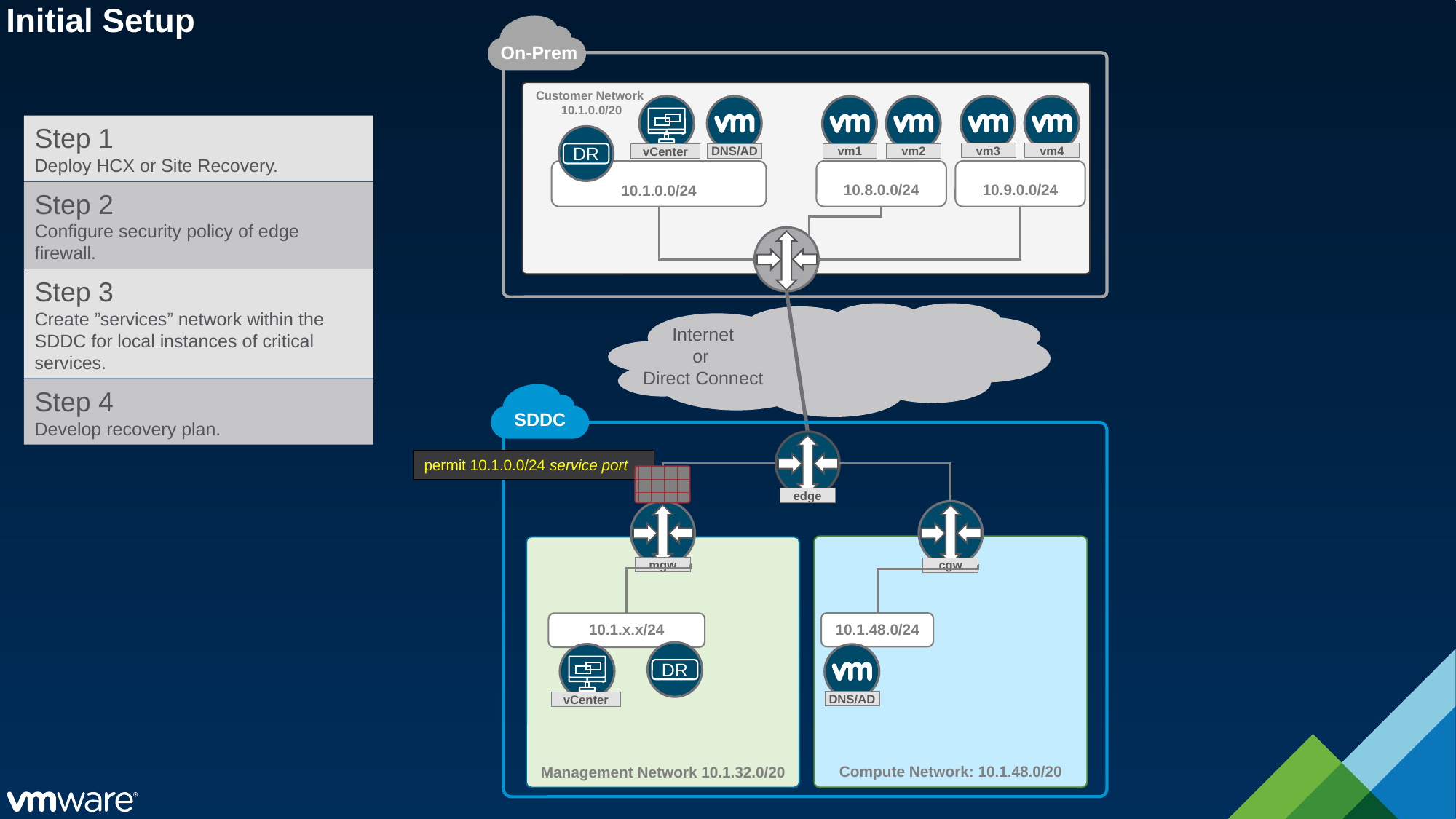

# Initial Setup

On-Prem

Customer Network
 10.1.0.0/20

vCenter

vm3

vm4

DNS/AD

vm1

vm2
Step 1
Deploy HCX or Site Recovery.

DR

DR
10.8.0.0/24
10.9.0.0/24
10.1.0.0/24
Step 2
Configure security policy of edge firewall.

Step 3
Create ”services” network within the SDDC for local instances of critical services.

Internet
or
Direct Connect
Step 4
Develop recovery plan.

SDDC

edge
permit 10.1.0.0/24 service port

mgw

cgw

10.1.48.0/24
10.1.x.x/24

vCenter

DNS/AD
Compute Network: 10.1.48.0/20
Management Network 10.1.32.0/20